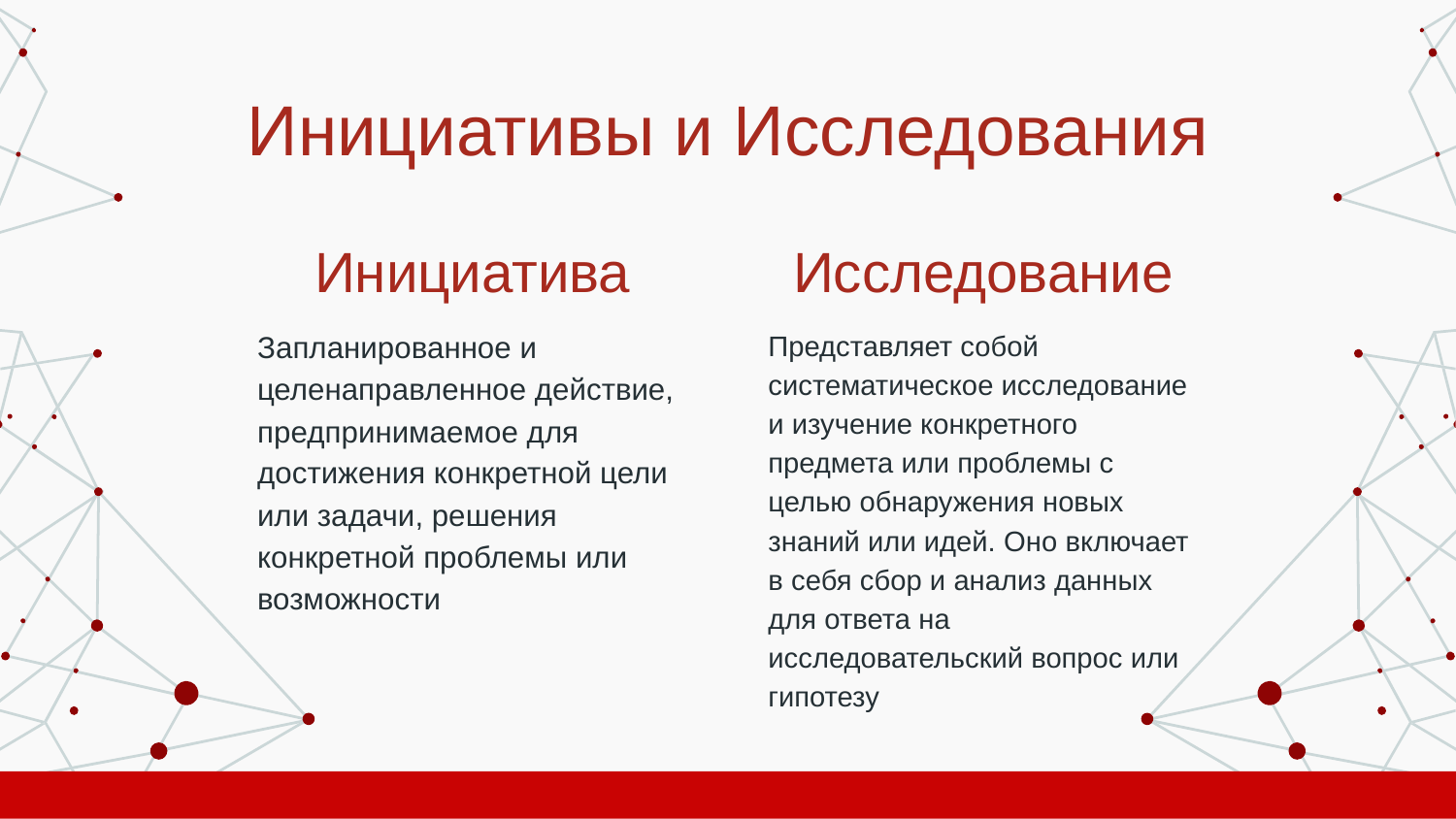

Инициативы и Исследования
Инициатива
Исследование
Запланированное и целенаправленное действие, предпринимаемое для достижения конкретной цели или задачи, решения конкретной проблемы или возможности
Представляет собой систематическое исследование и изучение конкретного предмета или проблемы с целью обнаружения новых знаний или идей. Оно включает в себя сбор и анализ данных для ответа на исследовательский вопрос или гипотезу